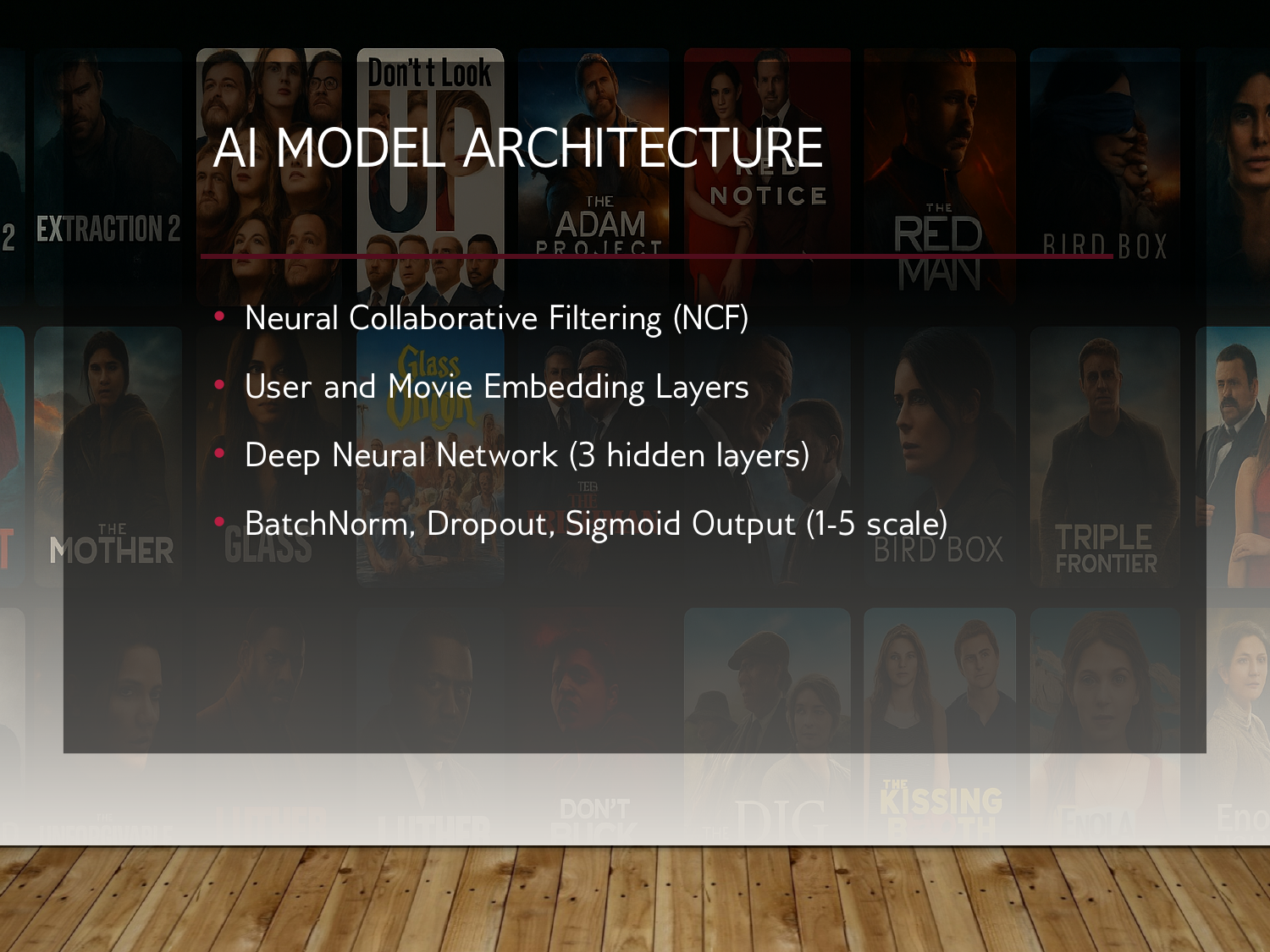

# AI Model Architecture
Neural Collaborative Filtering (NCF)
User and Movie Embedding Layers
Deep Neural Network (3 hidden layers)
BatchNorm, Dropout, Sigmoid Output (1-5 scale)